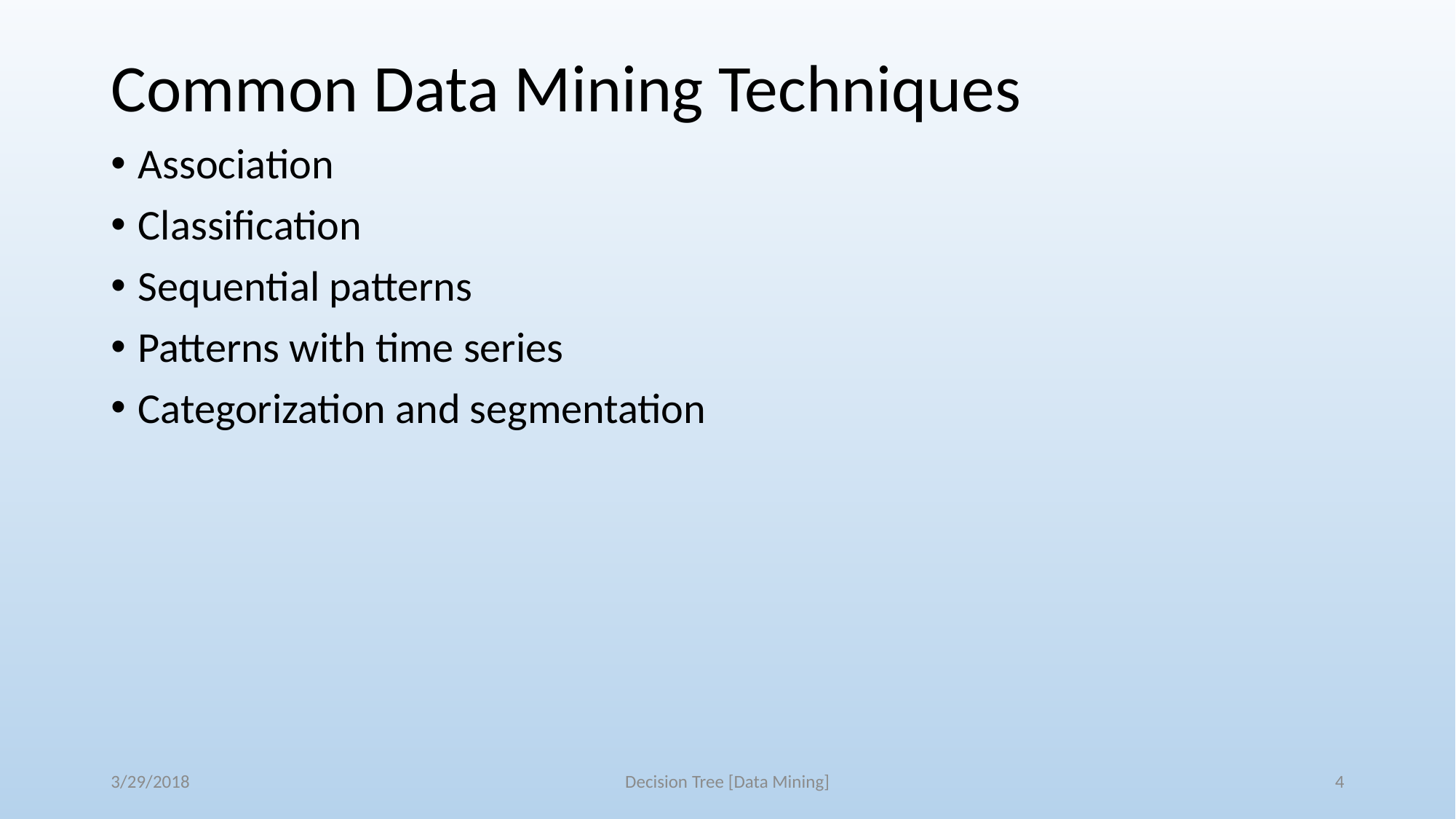

# Common Data Mining Techniques
Association
Classification
Sequential patterns
Patterns with time series
Categorization and segmentation
3/29/2018
Decision Tree [Data Mining]
4